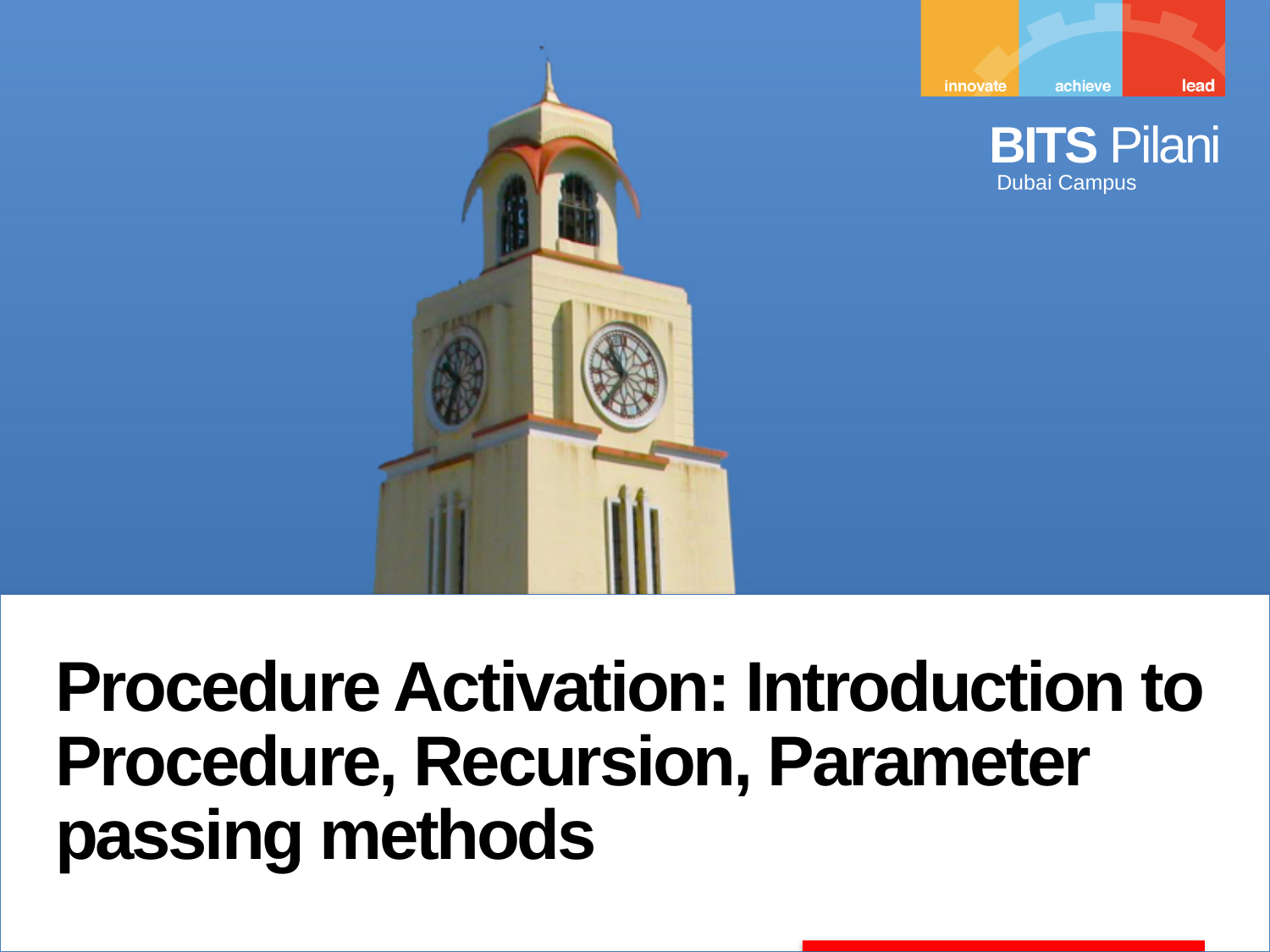

Procedure Activation: Introduction to Procedure, Recursion, Parameter passing methods